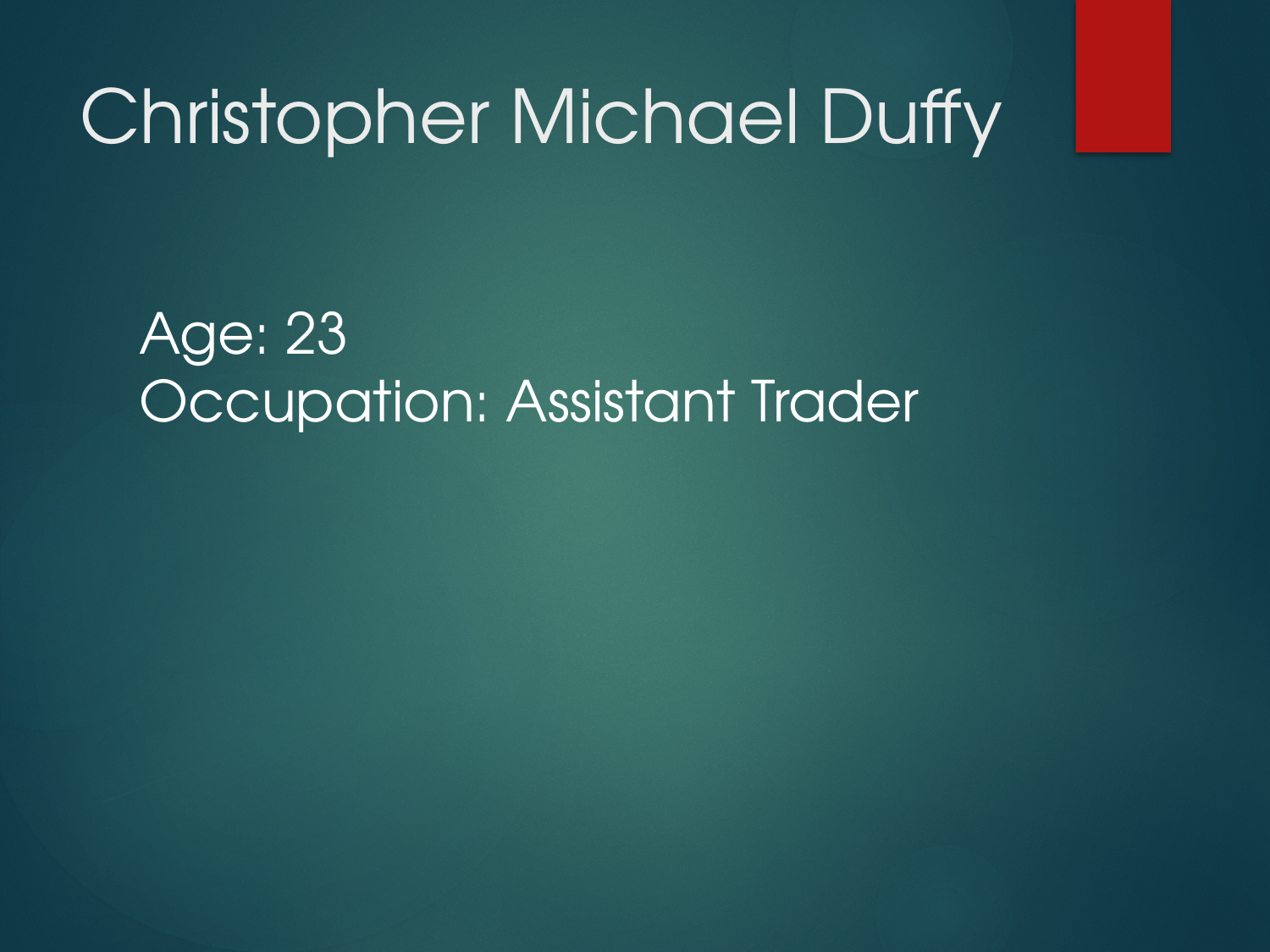

# Christopher Michael Duffy

Age: 23
Occupation: Assistant Trader